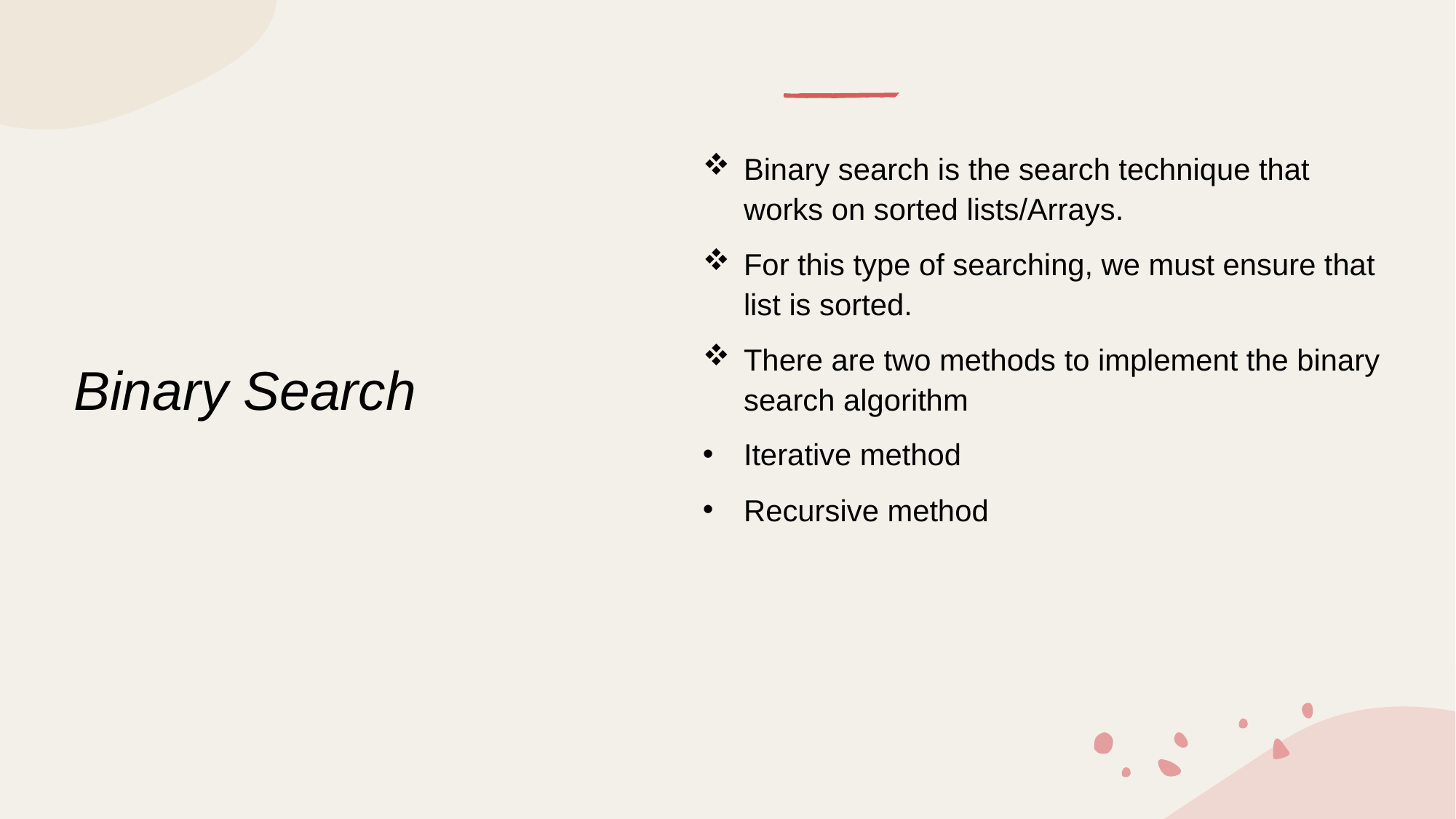

Binary search is the search technique that works on sorted lists/Arrays.
For this type of searching, we must ensure that list is sorted.
There are two methods to implement the binary search algorithm
Iterative method
Recursive method

# Binary Search